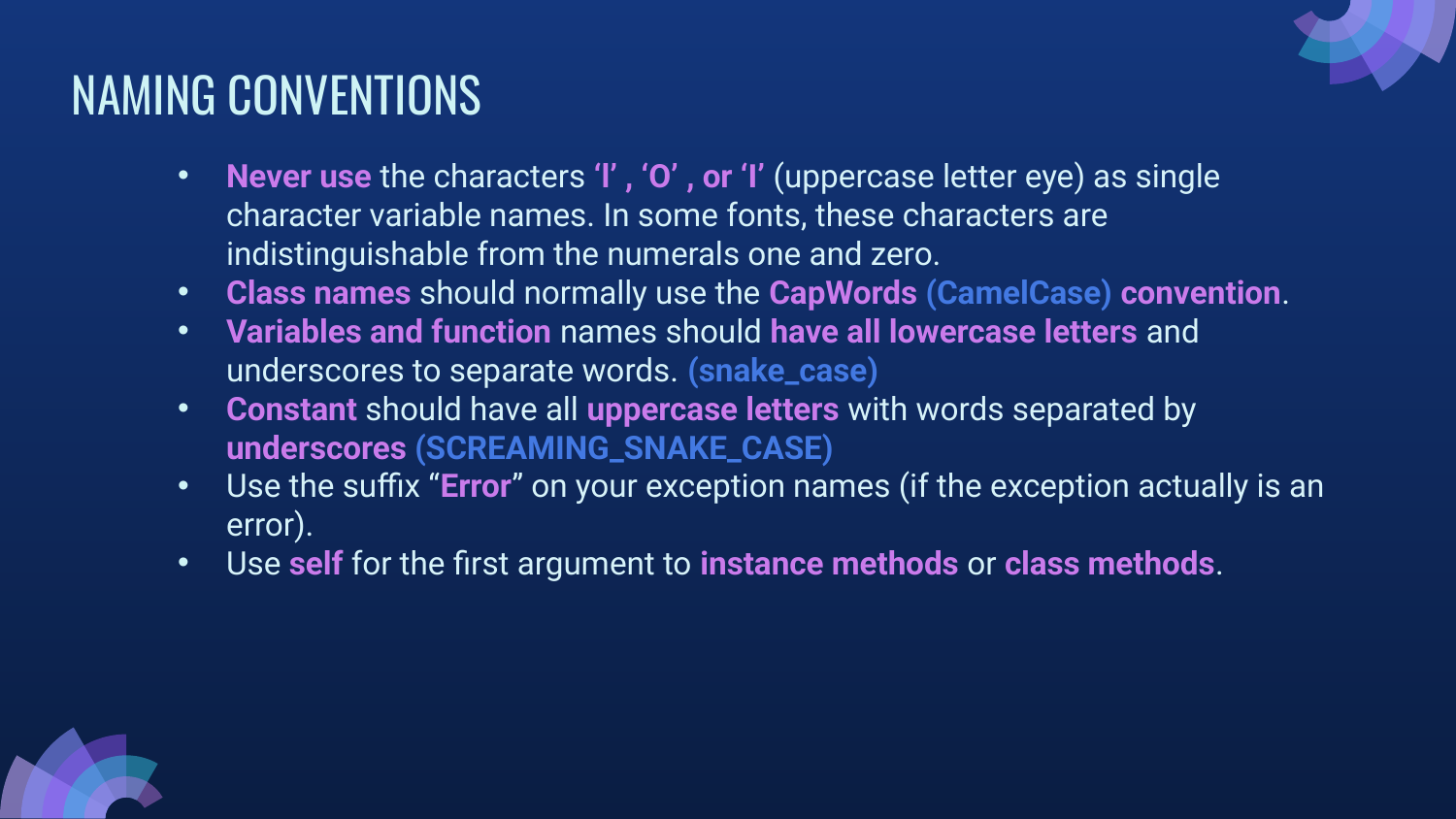

NAMING CONVENTIONS
Never use the characters ‘l’ , ‘O’ , or ‘I’ (uppercase letter eye) as single character variable names. In some fonts, these characters are indistinguishable from the numerals one and zero.
Class names should normally use the CapWords (CamelCase) convention.
Variables and function names should have all lowercase letters and underscores to separate words. (snake_case)
Constant should have all uppercase letters with words separated by underscores (SCREAMING_SNAKE_CASE)
Use the suffix “Error” on your exception names (if the exception actually is an error).
Use self for the first argument to instance methods or class methods.